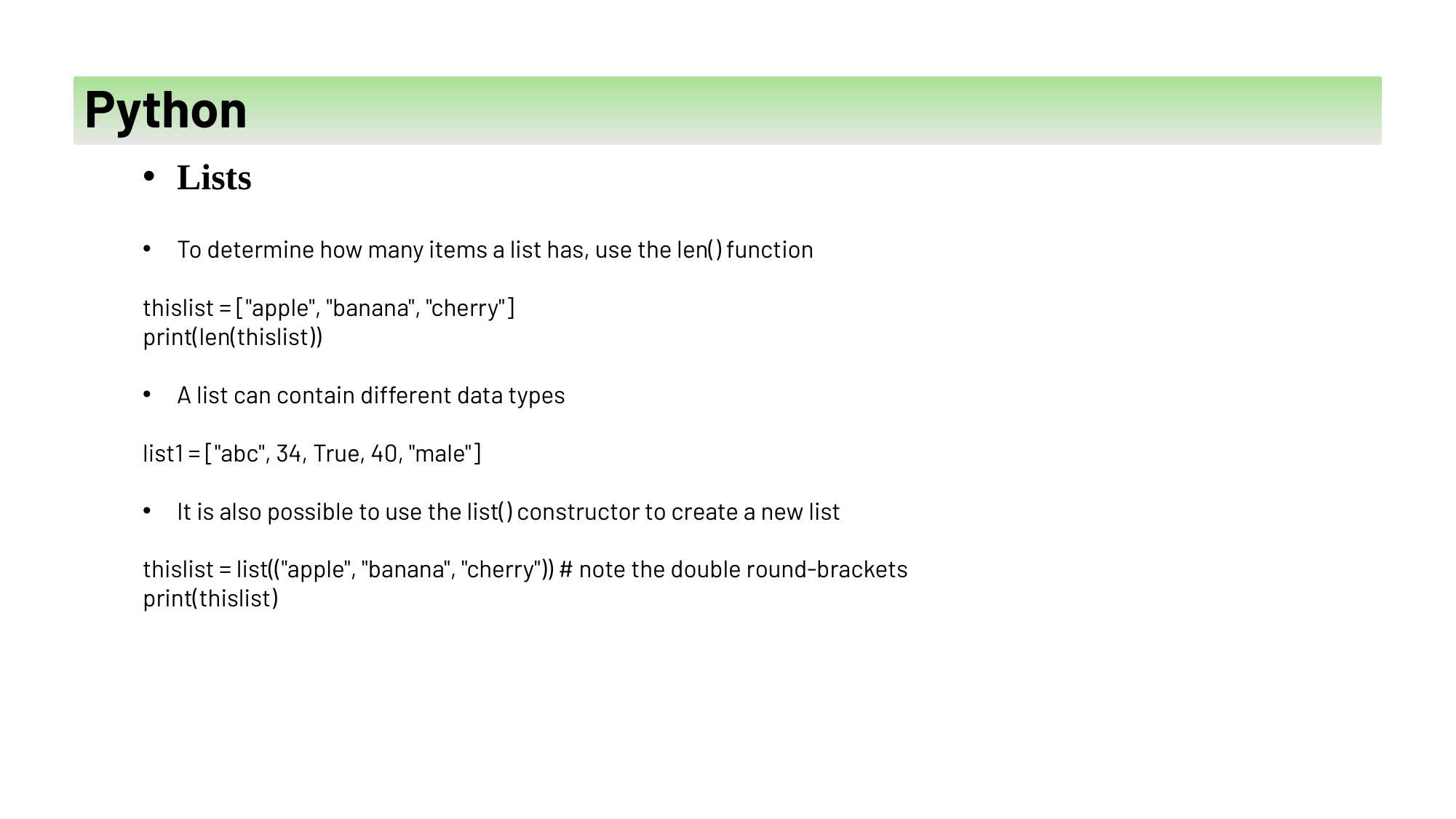

Python
Lists
To determine how many items a list has, use the len() function

thislist = ["apple", "banana", "cherry"]
print(len(thislist))

A list can contain different data types

list1 = ["abc", 34, True, 40, "male"]

It is also possible to use the list() constructor to create a new list

thislist = list(("apple", "banana", "cherry")) # note the double round-brackets
print(thislist)